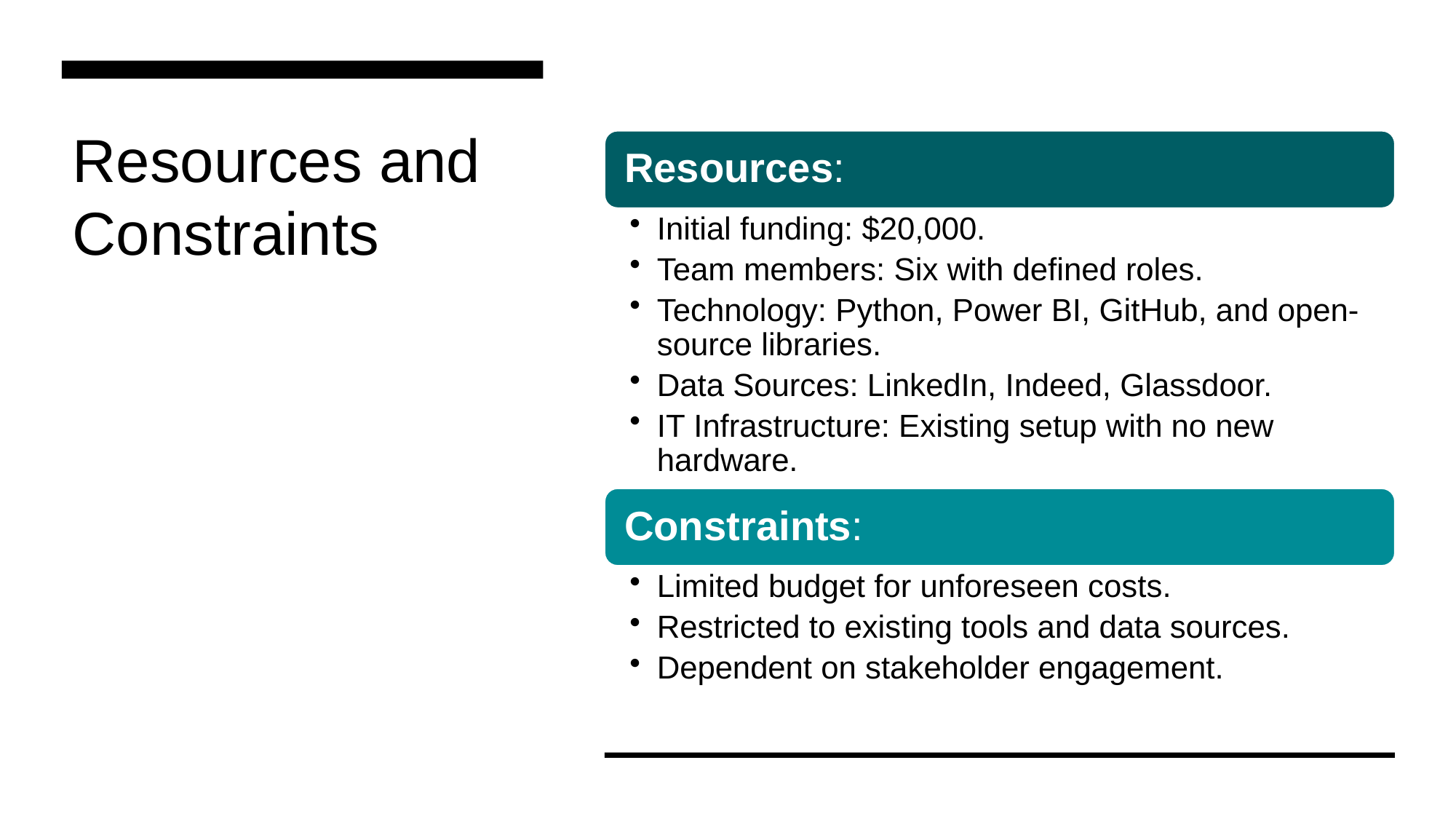

# Resources and Constraints
Resources:
Initial funding: $20,000.
Team members: Six with defined roles.
Technology: Python, Power BI, GitHub, and open-source libraries.
Data Sources: LinkedIn, Indeed, Glassdoor.
IT Infrastructure: Existing setup with no new hardware.
Constraints:
Limited budget for unforeseen costs.
Restricted to existing tools and data sources.
Dependent on stakeholder engagement.